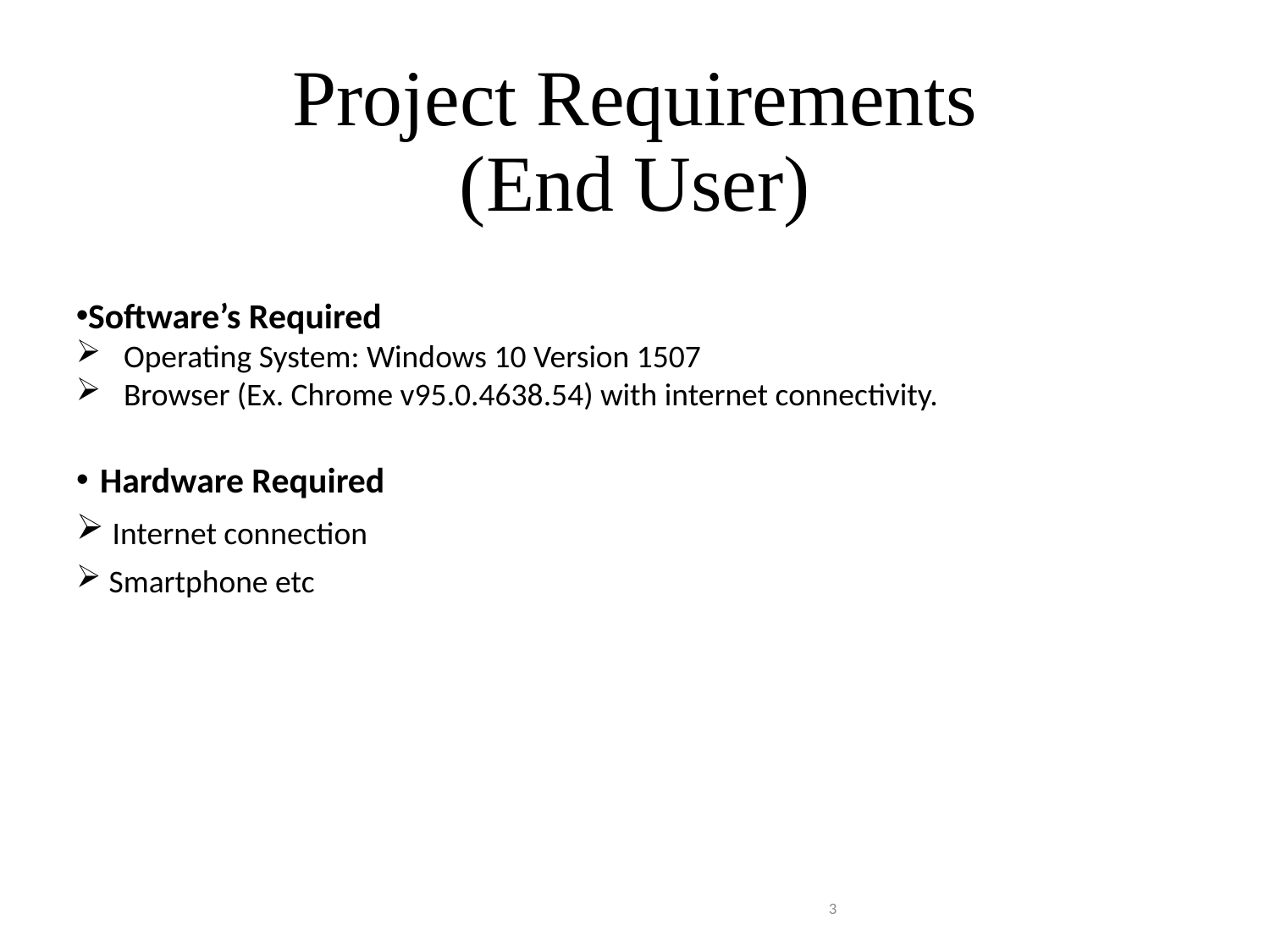

# Project Requirements (End User)
Software’s Required
Operating System: Windows 10 Version 1507
Browser (Ex. Chrome v95.0.4638.54) with internet connectivity.

Hardware Required
 Internet connection
 Smartphone etc
3